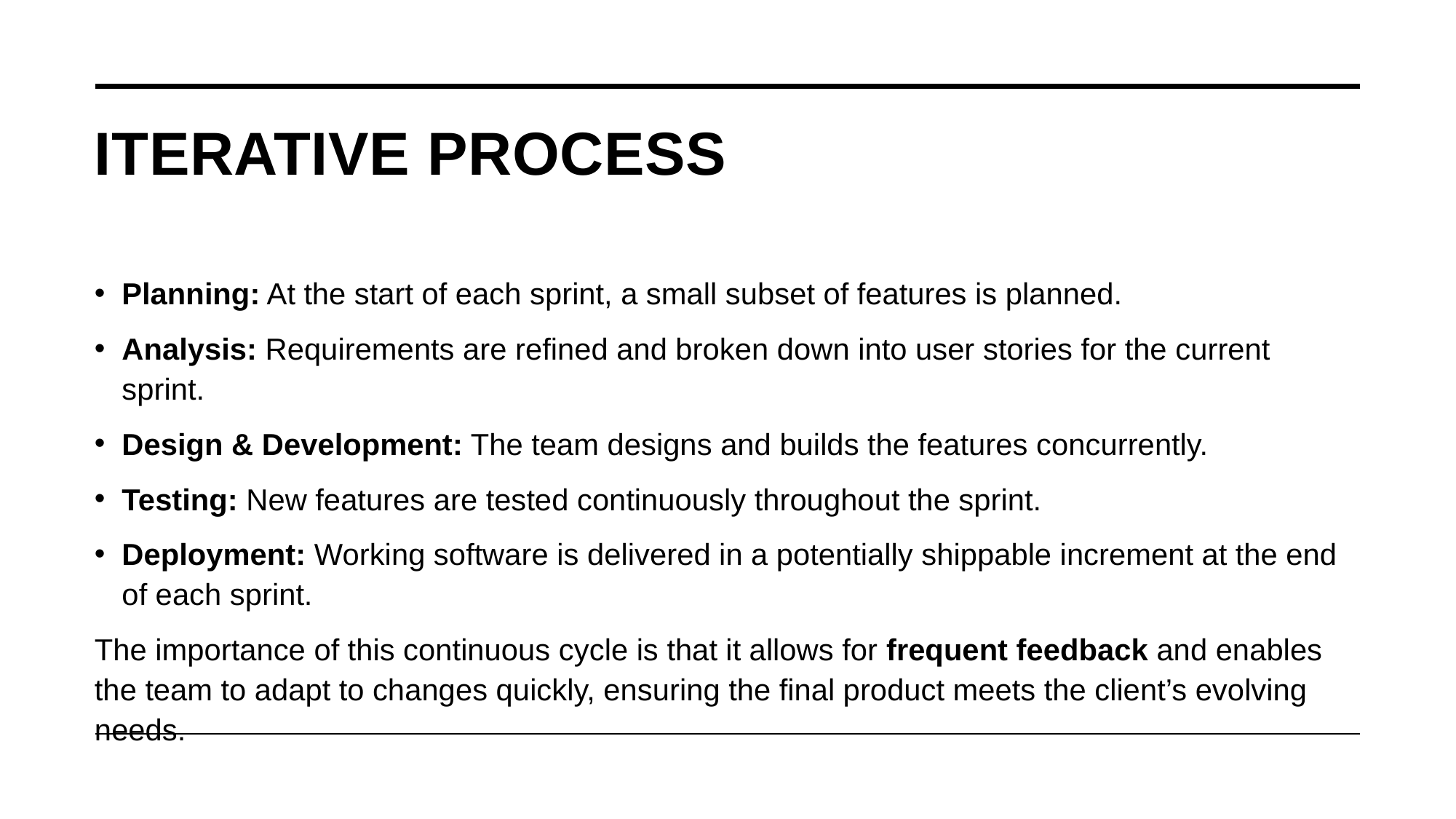

# Iterative Process
Planning: At the start of each sprint, a small subset of features is planned.
Analysis: Requirements are refined and broken down into user stories for the current sprint.
Design & Development: The team designs and builds the features concurrently.
Testing: New features are tested continuously throughout the sprint.
Deployment: Working software is delivered in a potentially shippable increment at the end of each sprint.
The importance of this continuous cycle is that it allows for frequent feedback and enables the team to adapt to changes quickly, ensuring the final product meets the client’s evolving needs.